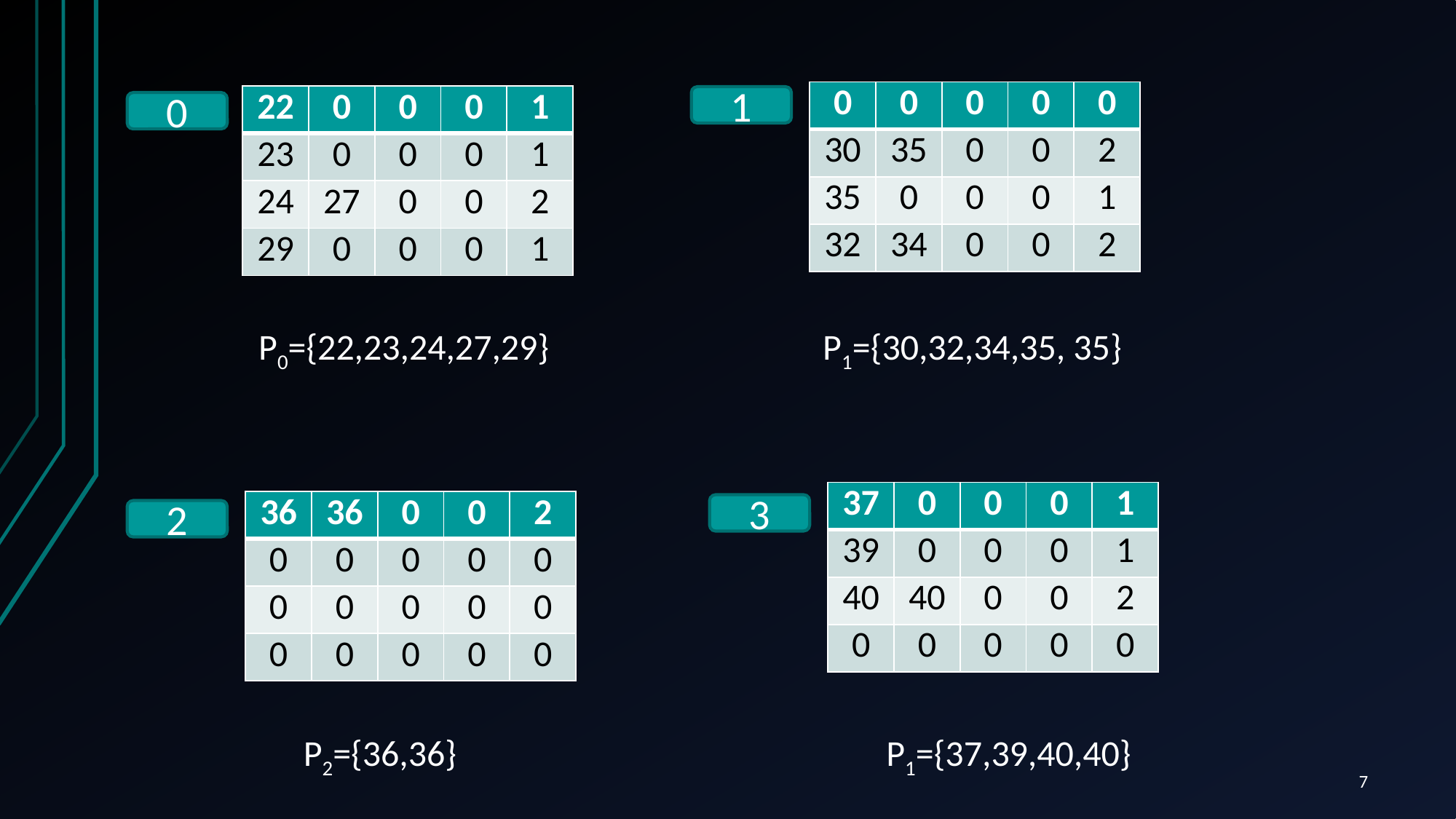

| 0 | 0 | 0 | 0 | 0 |
| --- | --- | --- | --- | --- |
| 30 | 35 | 0 | 0 | 2 |
| 35 | 0 | 0 | 0 | 1 |
| 32 | 34 | 0 | 0 | 2 |
| 22 | 0 | 0 | 0 | 1 |
| --- | --- | --- | --- | --- |
| 23 | 0 | 0 | 0 | 1 |
| 24 | 27 | 0 | 0 | 2 |
| 29 | 0 | 0 | 0 | 1 |
1
0
P1={30,32,34,35, 35}
P0={22,23,24,27,29}
| 37 | 0 | 0 | 0 | 1 |
| --- | --- | --- | --- | --- |
| 39 | 0 | 0 | 0 | 1 |
| 40 | 40 | 0 | 0 | 2 |
| 0 | 0 | 0 | 0 | 0 |
| 36 | 36 | 0 | 0 | 2 |
| --- | --- | --- | --- | --- |
| 0 | 0 | 0 | 0 | 0 |
| 0 | 0 | 0 | 0 | 0 |
| 0 | 0 | 0 | 0 | 0 |
3
2
P1={37,39,40,40}
P2={36,36}
7